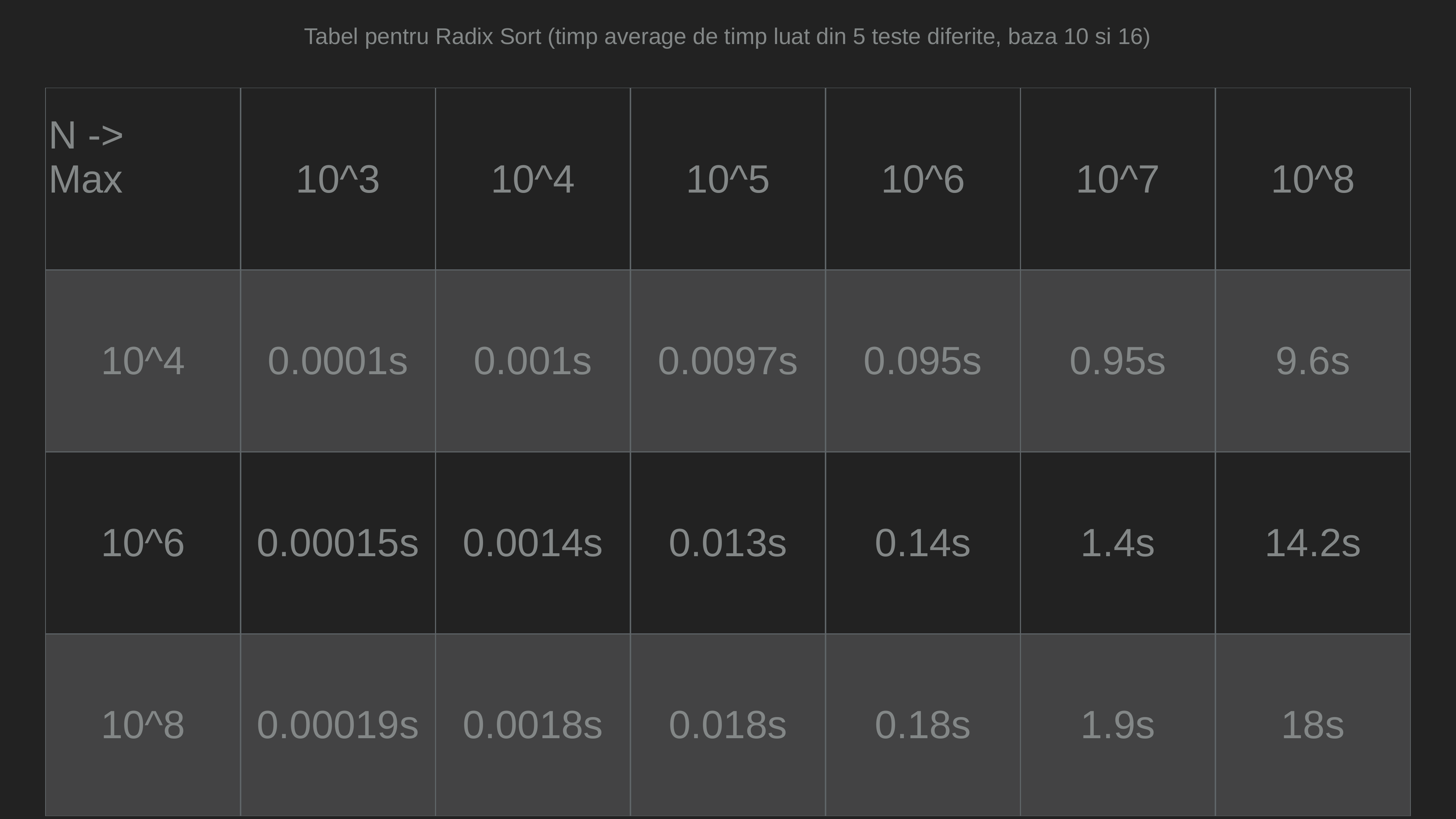

Tabel pentru Radix Sort (timp average de timp luat din 5 teste diferite, baza 10 si 16)
| N -> Max | 10^3 | 10^4 | 10^5 | 10^6 | 10^7 | 10^8 |
| --- | --- | --- | --- | --- | --- | --- |
| 10^4 | 0.0001s | 0.001s | 0.0097s | 0.095s | 0.95s | 9.6s |
| 10^6 | 0.00015s | 0.0014s | 0.013s | 0.14s | 1.4s | 14.2s |
| 10^8 | 0.00019s | 0.0018s | 0.018s | 0.18s | 1.9s | 18s |